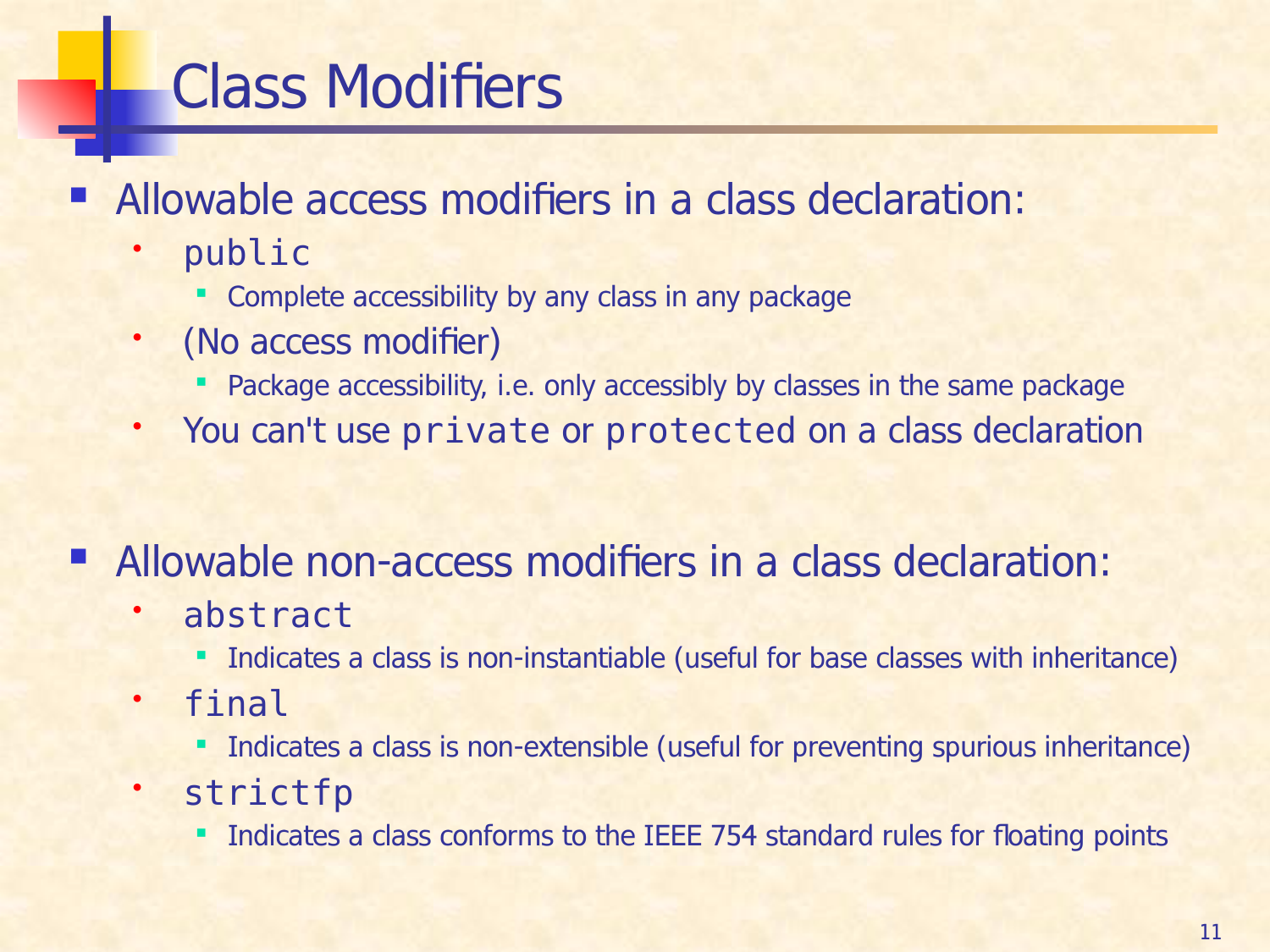

# Class Modifiers
Allowable access modifiers in a class declaration:
 public
Complete accessibility by any class in any package
 (No access modifier)
Package accessibility, i.e. only accessibly by classes in the same package
 You can't use private or protected on a class declaration

Allowable non-access modifiers in a class declaration:
 abstract
Indicates a class is non-instantiable (useful for base classes with inheritance)
 final
Indicates a class is non-extensible (useful for preventing spurious inheritance)
 strictfp
Indicates a class conforms to the IEEE 754 standard rules for floating points

11